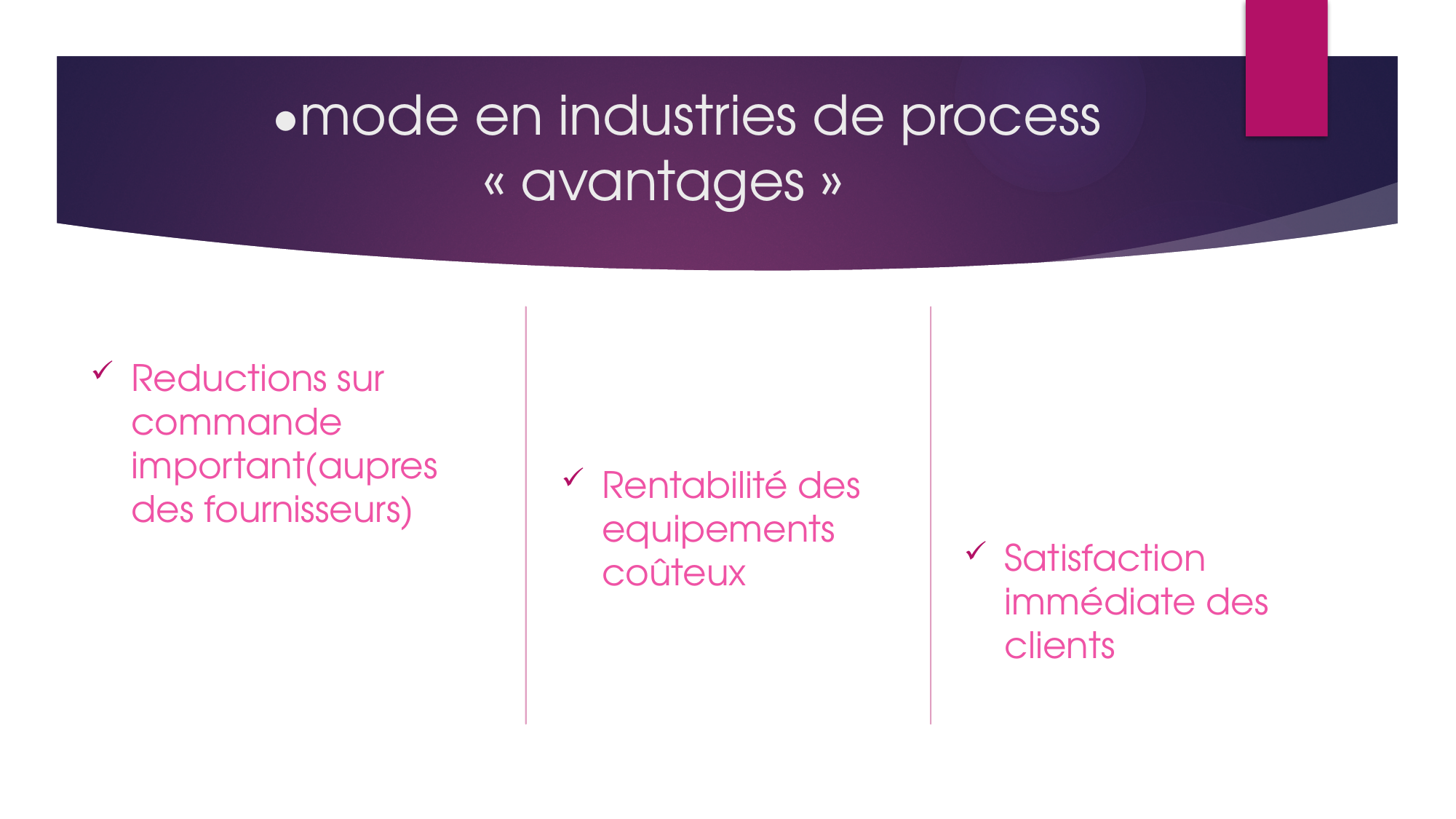

# •mode en industries de process  « avantages »
Reductions sur commande important(aupres des fournisseurs)

Rentabilité des equipements coûteux
Satisfaction immédiate des clients